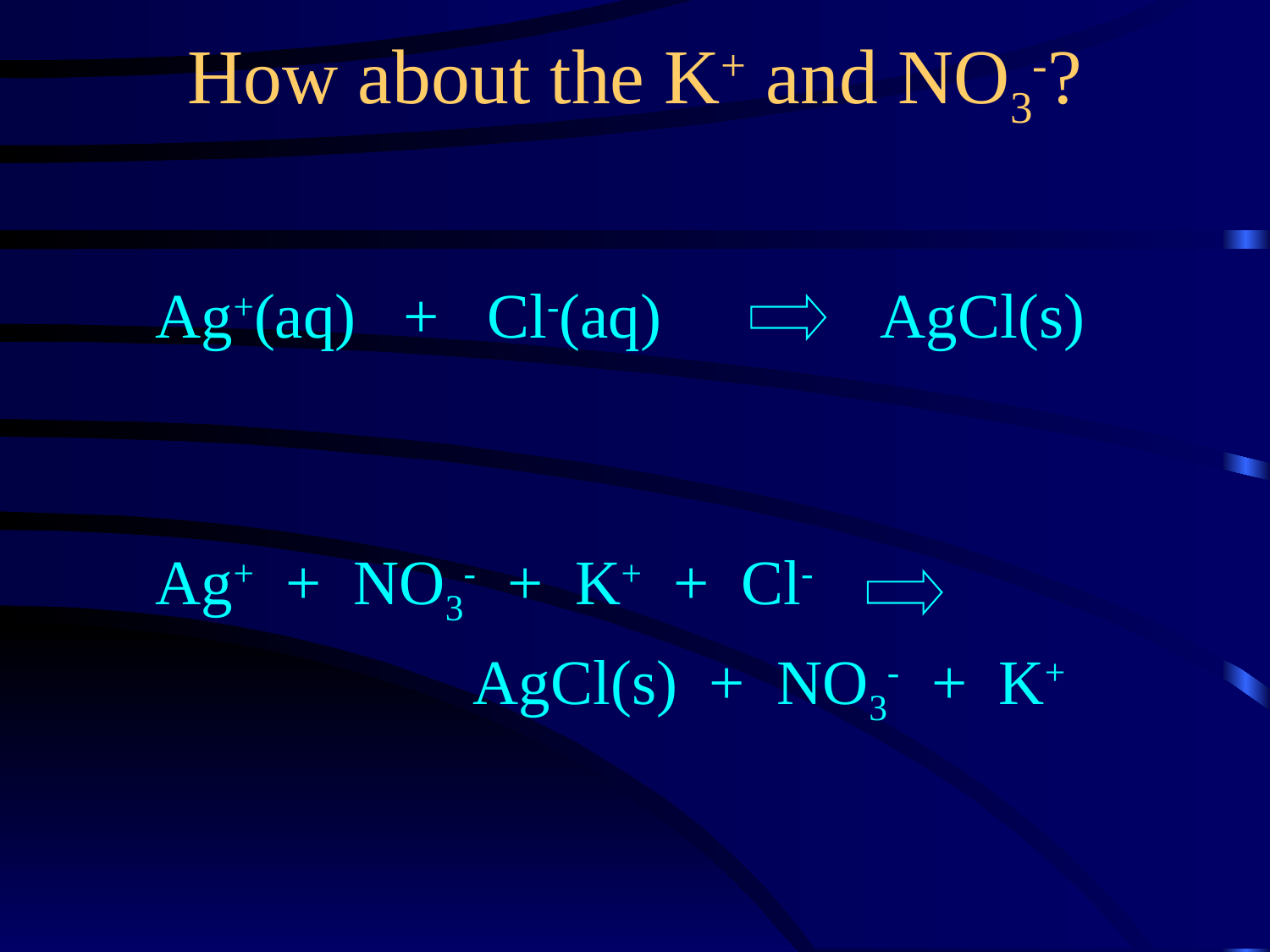

How about the K+ and NO3-?

Ag+(aq)   +   Cl-(aq)              AgCl(s)

Ag+  +  NO3-  +  K+  +  Cl-
                    AgCl(s)  +  NO3-  +  K+